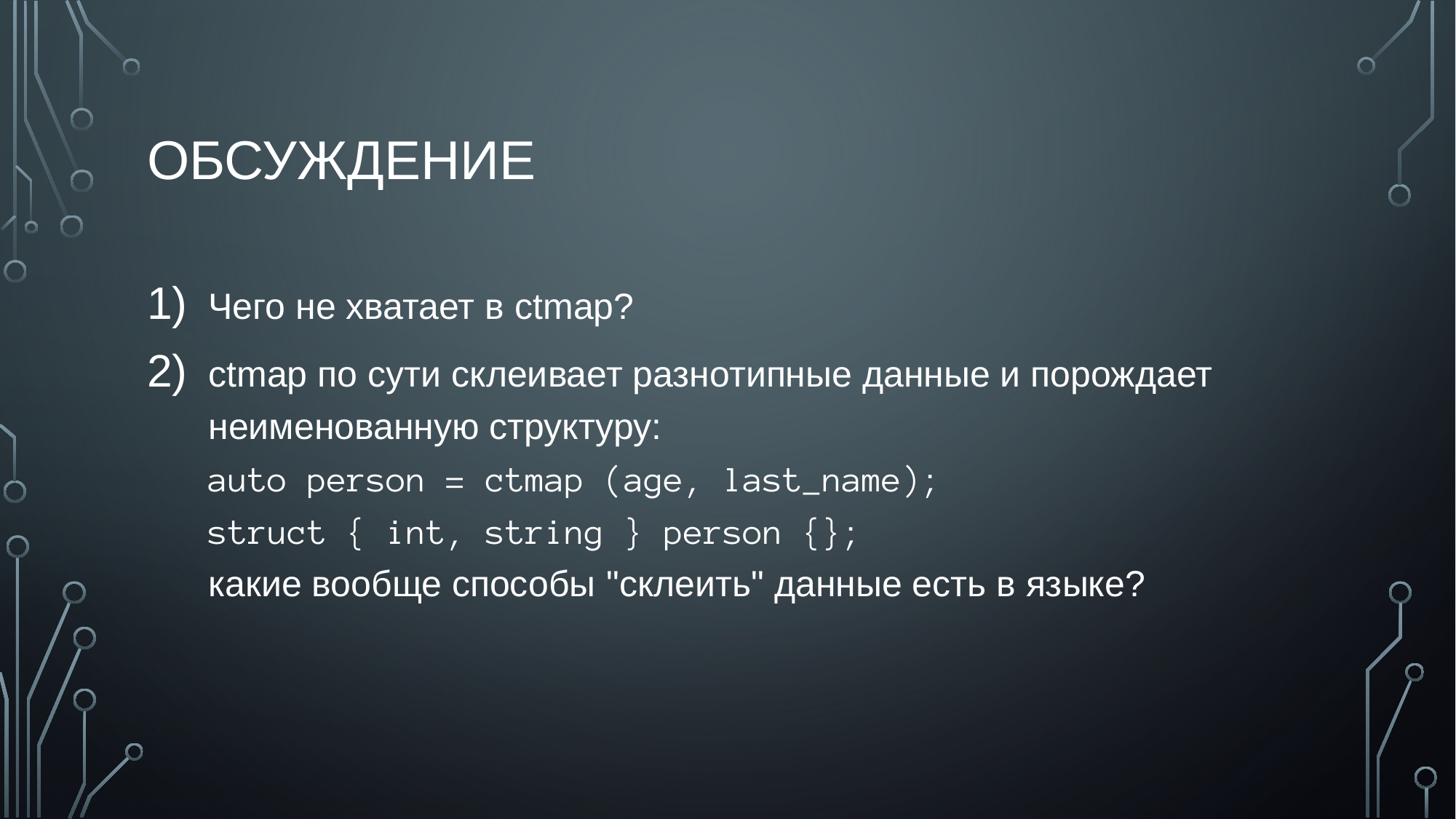

# обсуждение
Чего не хватает в ctmap?
ctmap по сути склеивает разнотипные данные и порождает неименованную структуру:
auto person = ctmap (age, last_name);
struct { int, string } person {};
какие вообще способы "склеить" данные есть в языке?